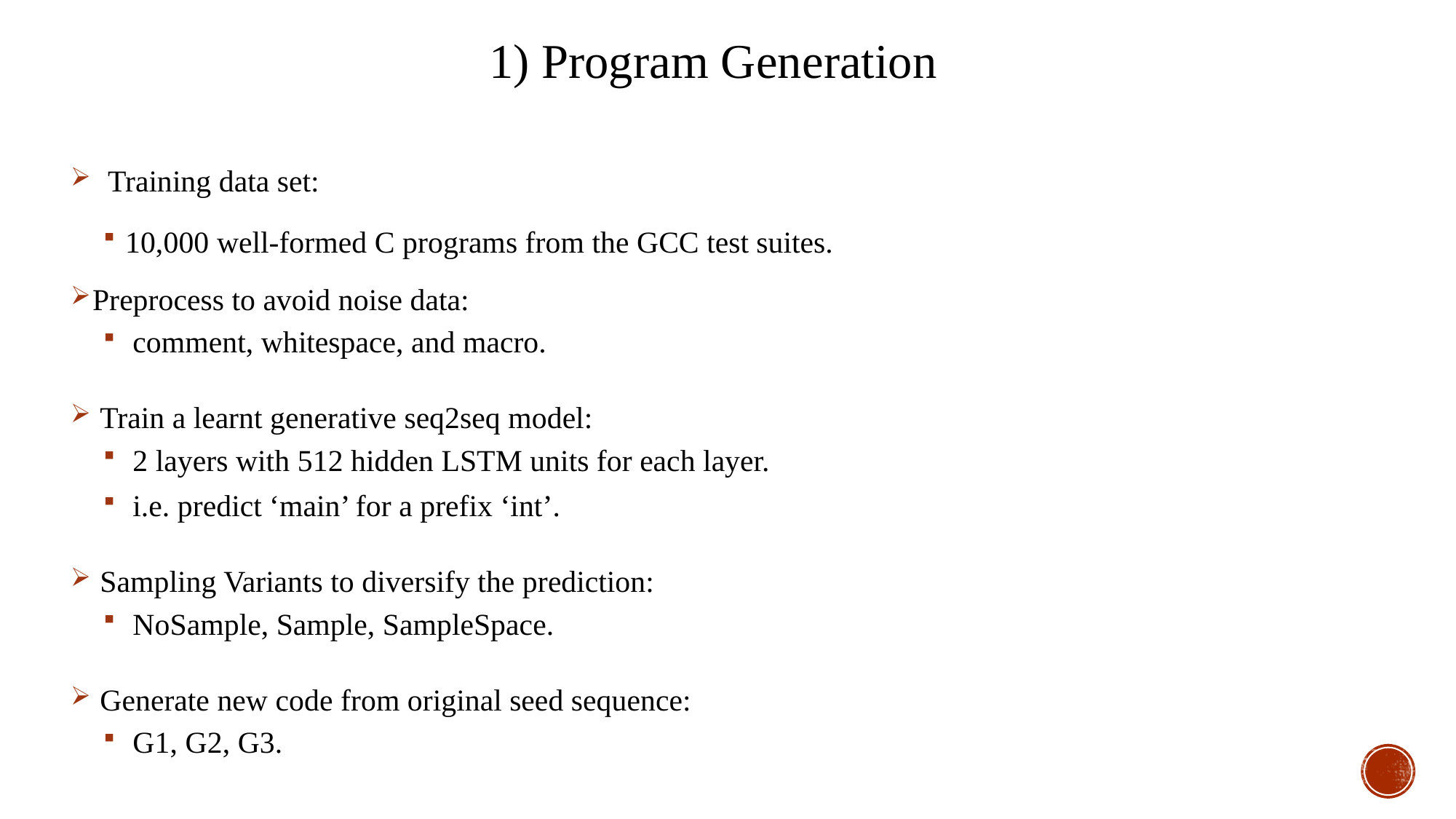

1) Program Generation
  Training data set:
10,000 well-formed C programs from the GCC test suites.
Preprocess to avoid noise data:
 comment, whitespace, and macro.
 Train a learnt generative seq2seq model:
 2 layers with 512 hidden LSTM units for each layer.
 i.e. predict ‘main’ for a prefix ‘int’.
 Sampling Variants to diversify the prediction:
 NoSample, Sample, SampleSpace.
 Generate new code from original seed sequence:
 G1, G2, G3.